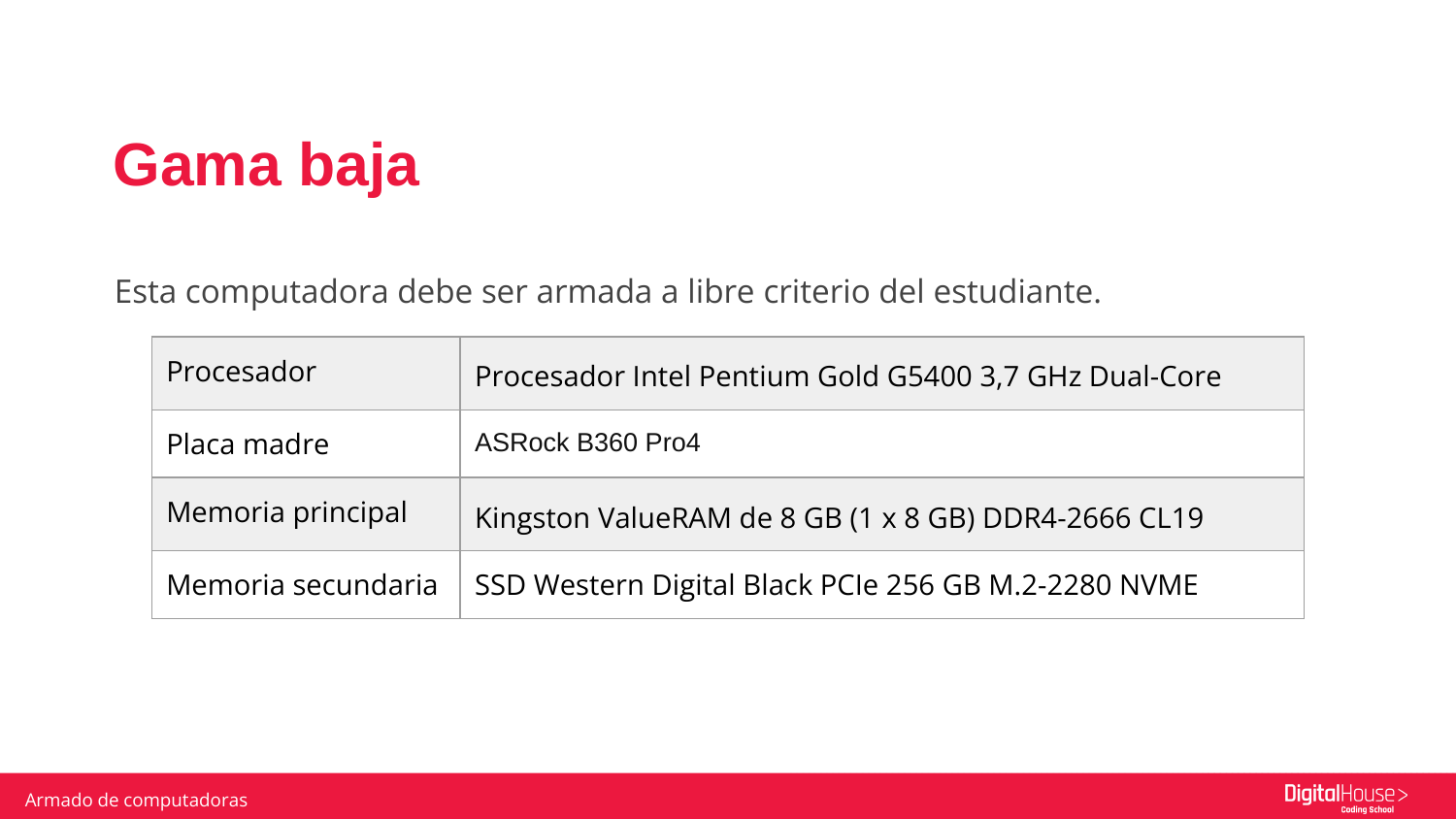

Gama baja
Esta computadora debe ser armada a libre criterio del estudiante.

| Procesador | Procesador Intel Pentium Gold G5400 3,7 GHz Dual-Core |
| --- | --- |
| Placa madre | ASRock B360 Pro4 |
| Memoria principal | Kingston ValueRAM de 8 GB (1 x 8 GB) DDR4-2666 CL19 |
| Memoria secundaria | SSD Western Digital Black PCIe 256 GB M.2-2280 NVME |